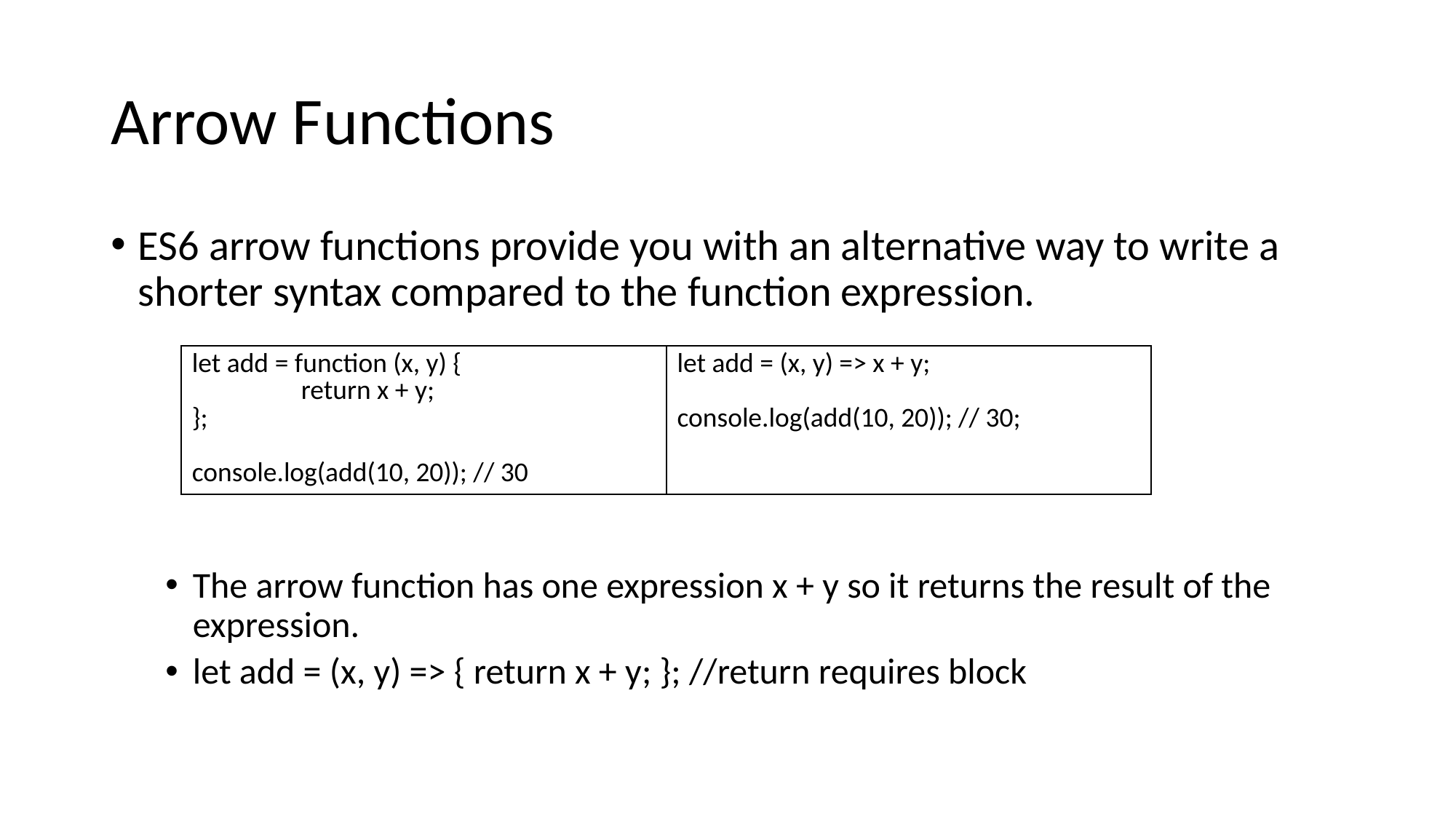

# Arrow Functions
ES6 arrow functions provide you with an alternative way to write a shorter syntax compared to the function expression.

The arrow function has one expression x + y so it returns the result of the expression.
let add = (x, y) => { return x + y; }; //return requires block

| let add = function (x, y) { return x + y; }; console.log(add(10, 20)); // 30 | let add = (x, y) => x + y; console.log(add(10, 20)); // 30; |
| --- | --- |